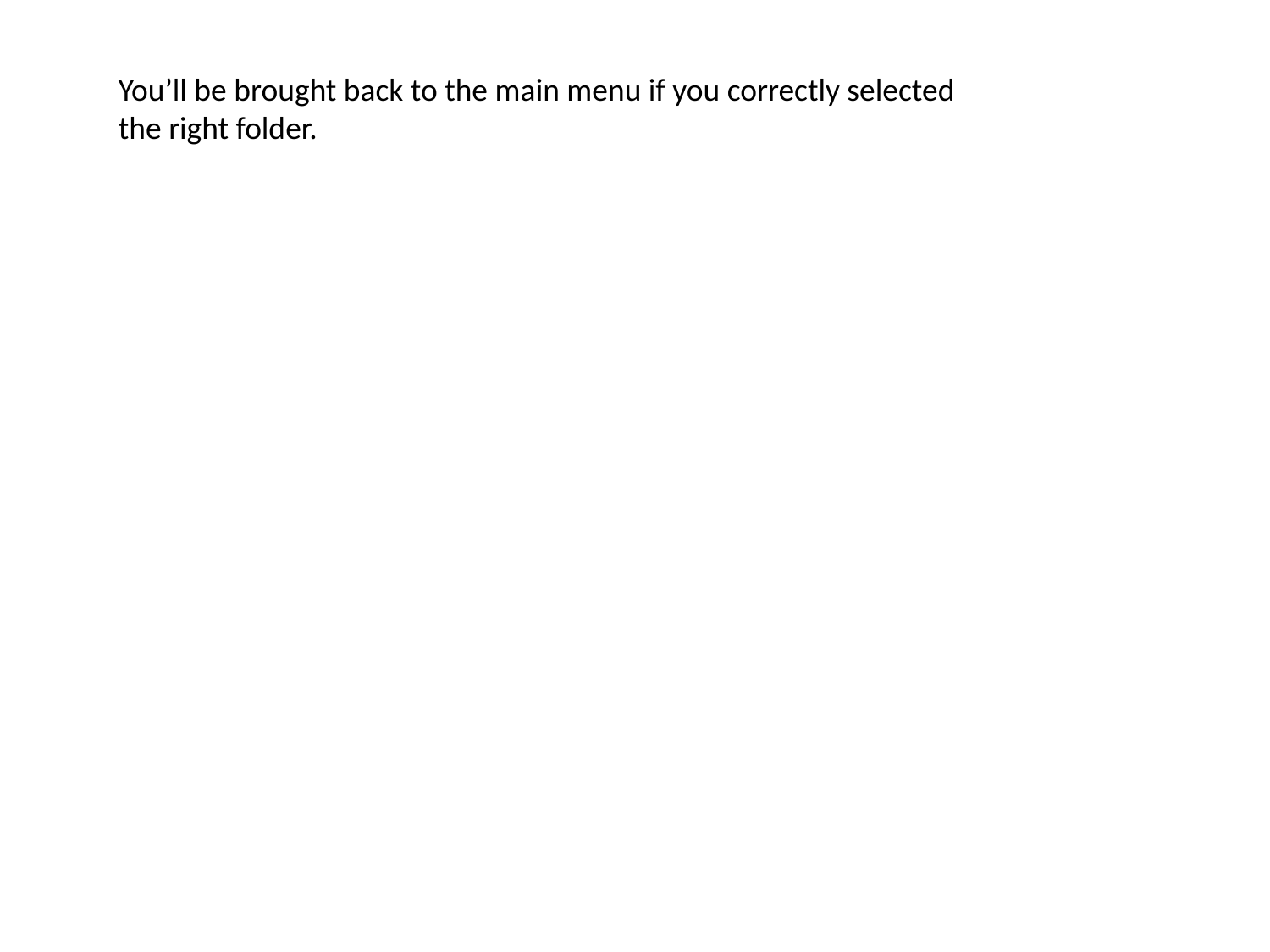

You’ll be brought back to the main menu if you correctly selected the right folder.